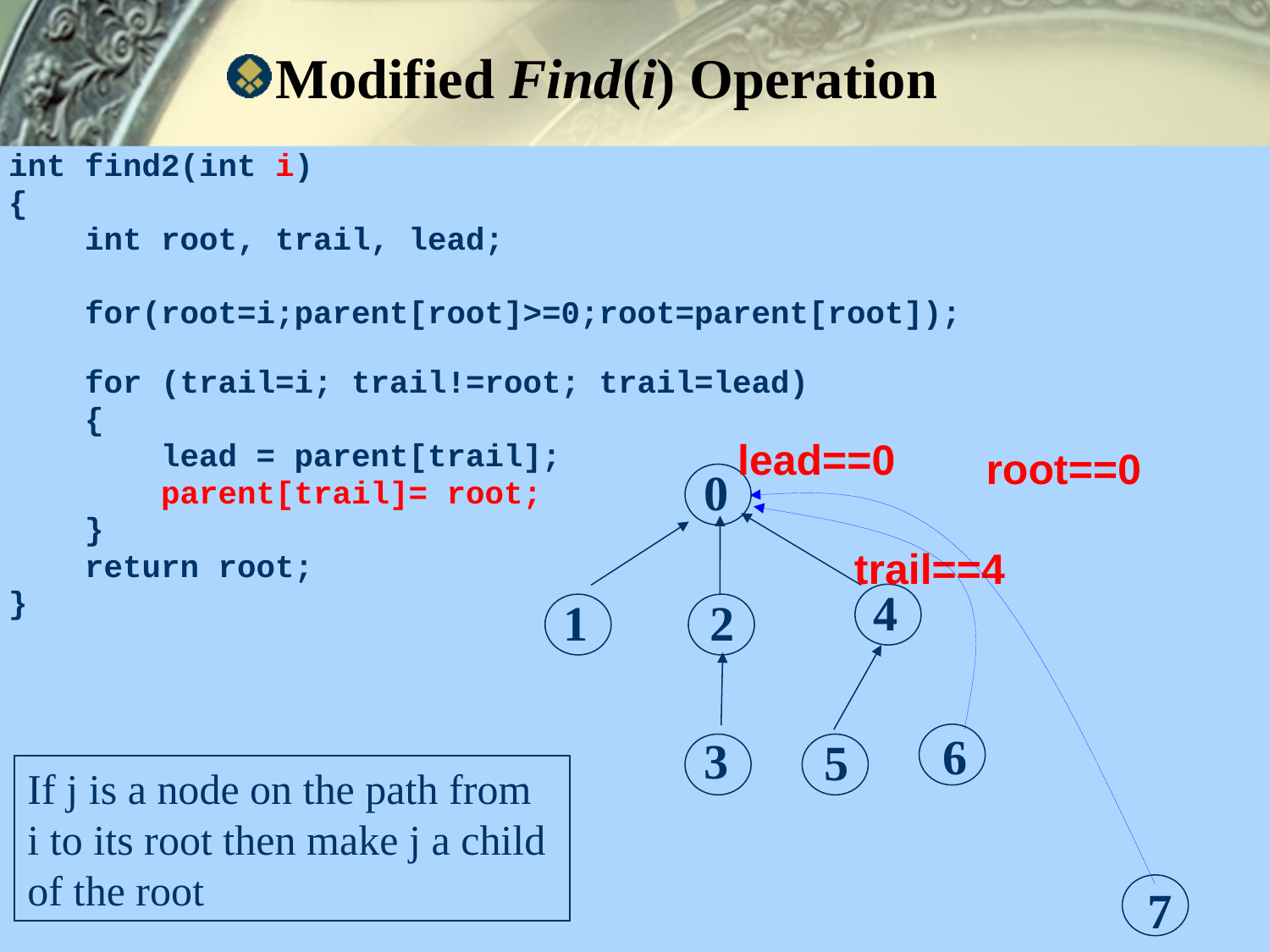

Modified Find(i) Operation

int find2(int i)
{
    int root, trail, lead;

    for(root=i;parent[root]>=0;root=parent[root]);

    for (trail=i; trail!=root; trail=lead)
    {
        lead = parent[trail];
        parent[trail]= root;
    }
    return root;
}
lead==0
root==0
0

trail==4
4

1
2

6
3

5

If j is a node on the path from
i to its root then make j a child
of the root
7

40